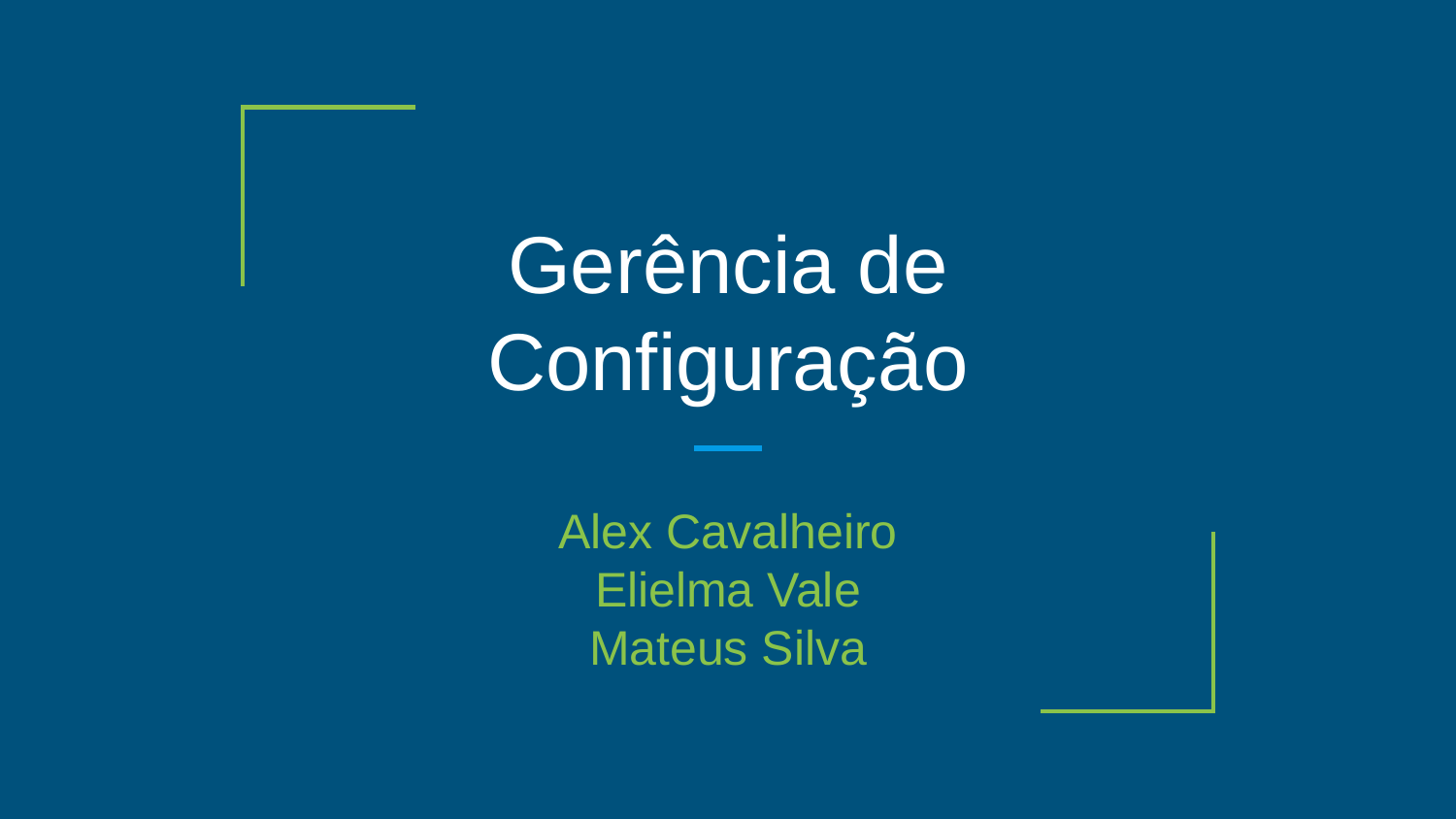

# Gerência de Configuração
Alex Cavalheiro
Elielma Vale
Mateus Silva